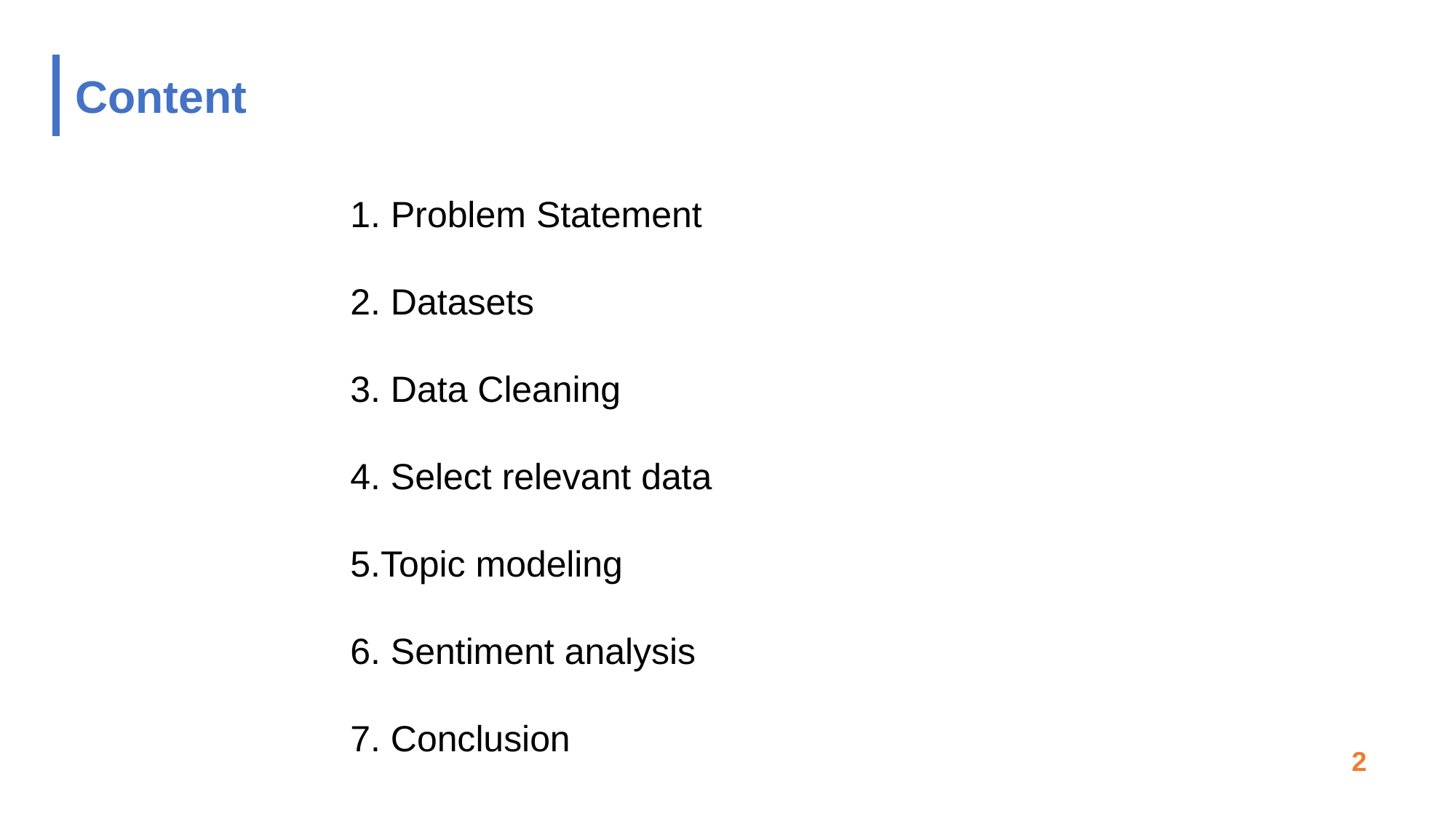

# Content
1. Problem Statement
2. Datasets
3. Data Cleaning
4. Select relevant data
5.Topic modeling
6. Sentiment analysis
7. Conclusion
2